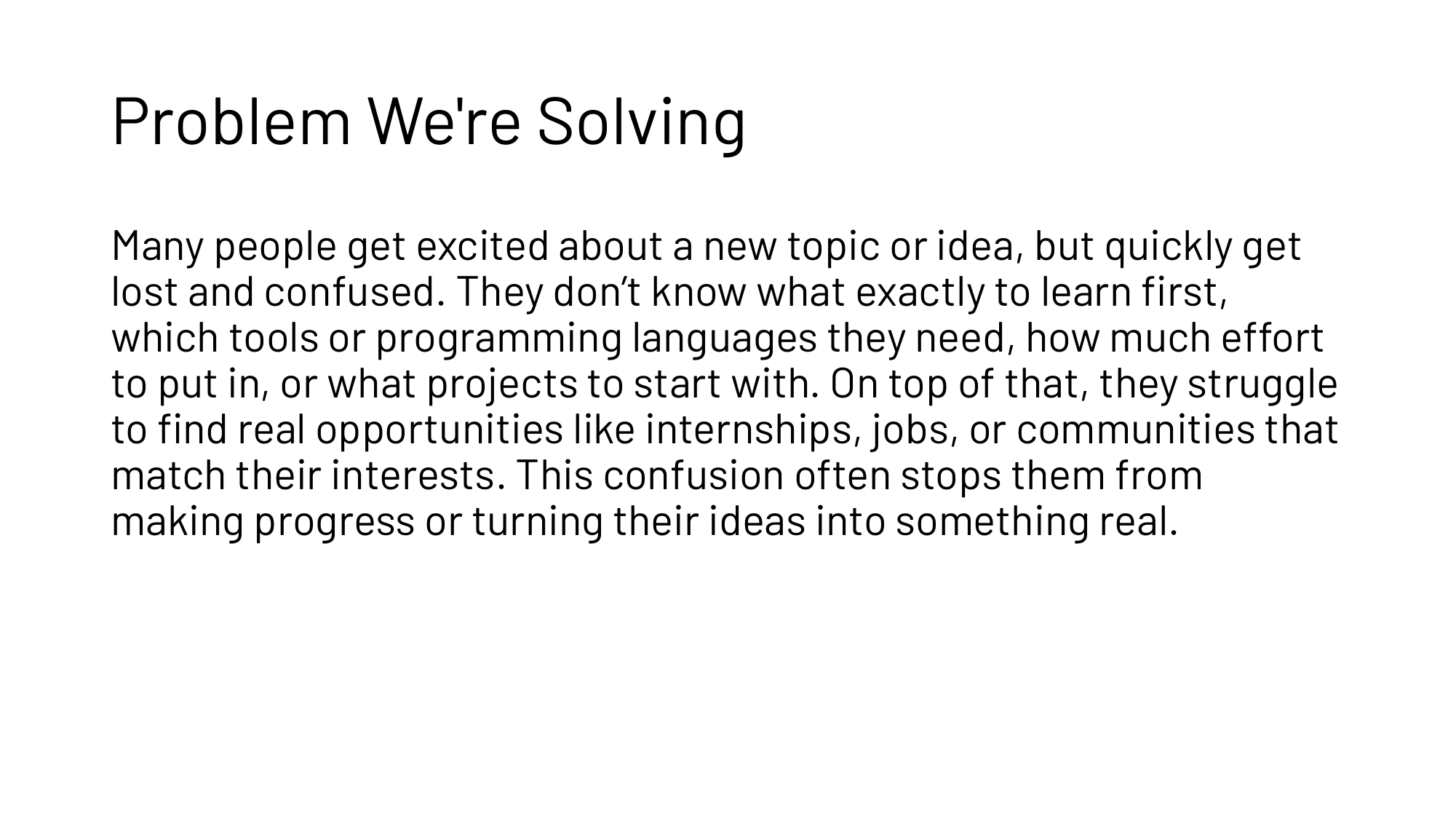

# Problem We're Solving
Many people get excited about a new topic or idea, but quickly get lost and confused. They don’t know what exactly to learn first, which tools or programming languages they need, how much effort to put in, or what projects to start with. On top of that, they struggle to find real opportunities like internships, jobs, or communities that match their interests. This confusion often stops them from making progress or turning their ideas into something real.